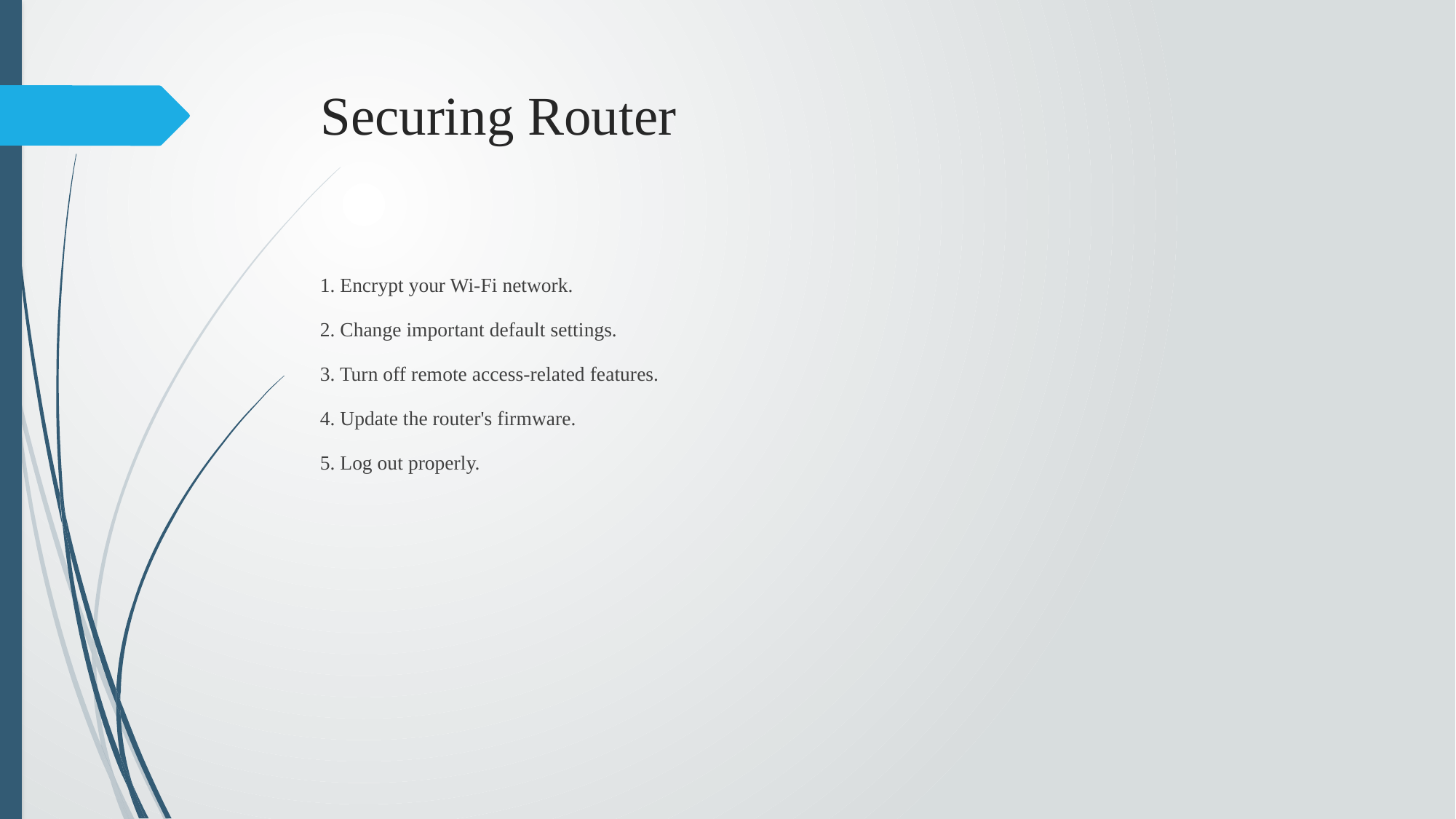

# Securing Router
1. Encrypt your Wi-Fi network.
2. Change important default settings.
3. Turn off remote access-related features.
4. Update the router's firmware.
5. Log out properly.